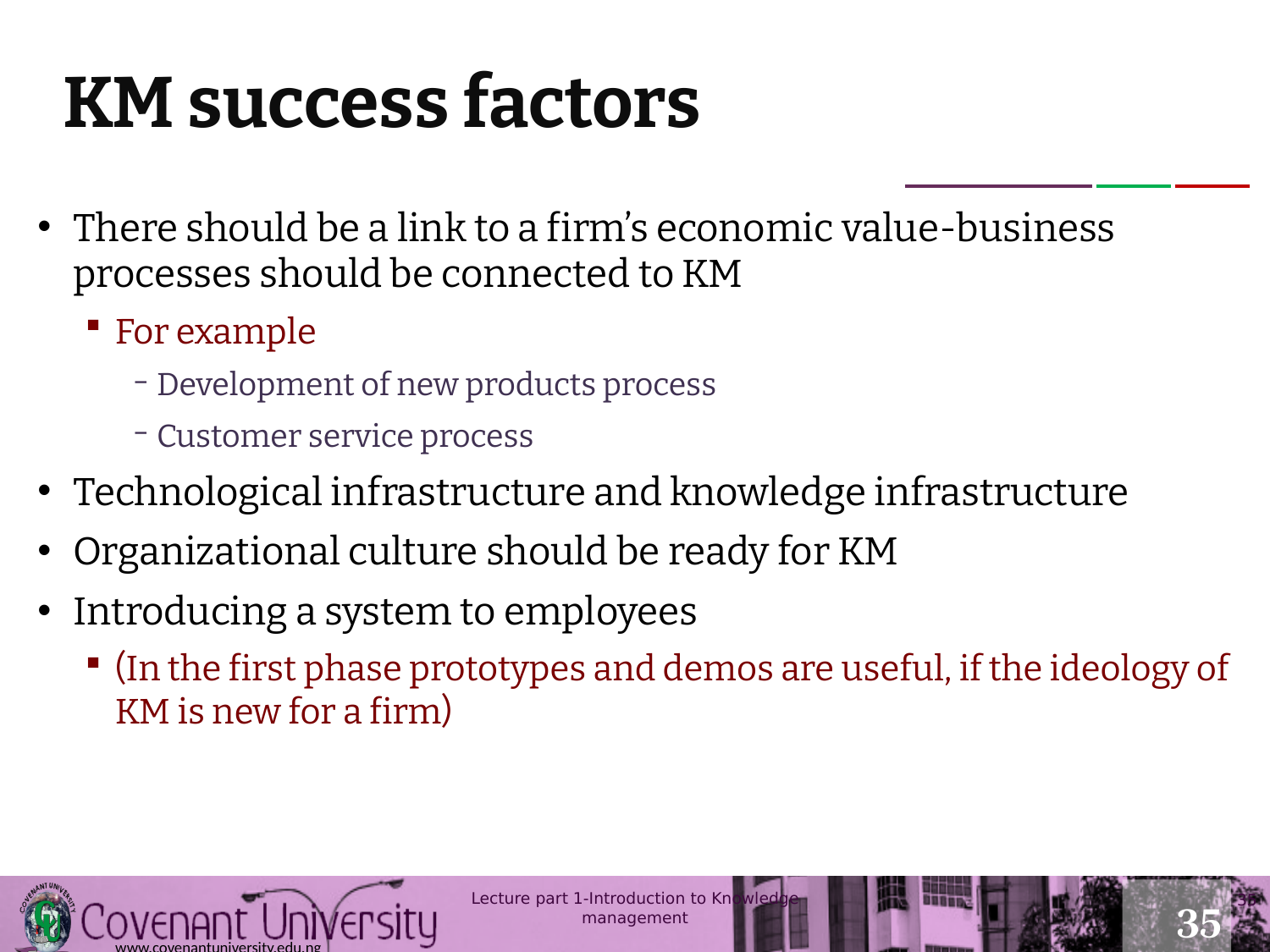

# KM success factors
There should be a link to a firm’s economic value-business processes should be connected to KM
For example
Development of new products process
Customer service process
Technological infrastructure and knowledge infrastructure
Organizational culture should be ready for KM
Introducing a system to employees
(In the first phase prototypes and demos are useful, if the ideology of KM is new for a firm)
35
Lecture part 1-Introduction to Knowledge management